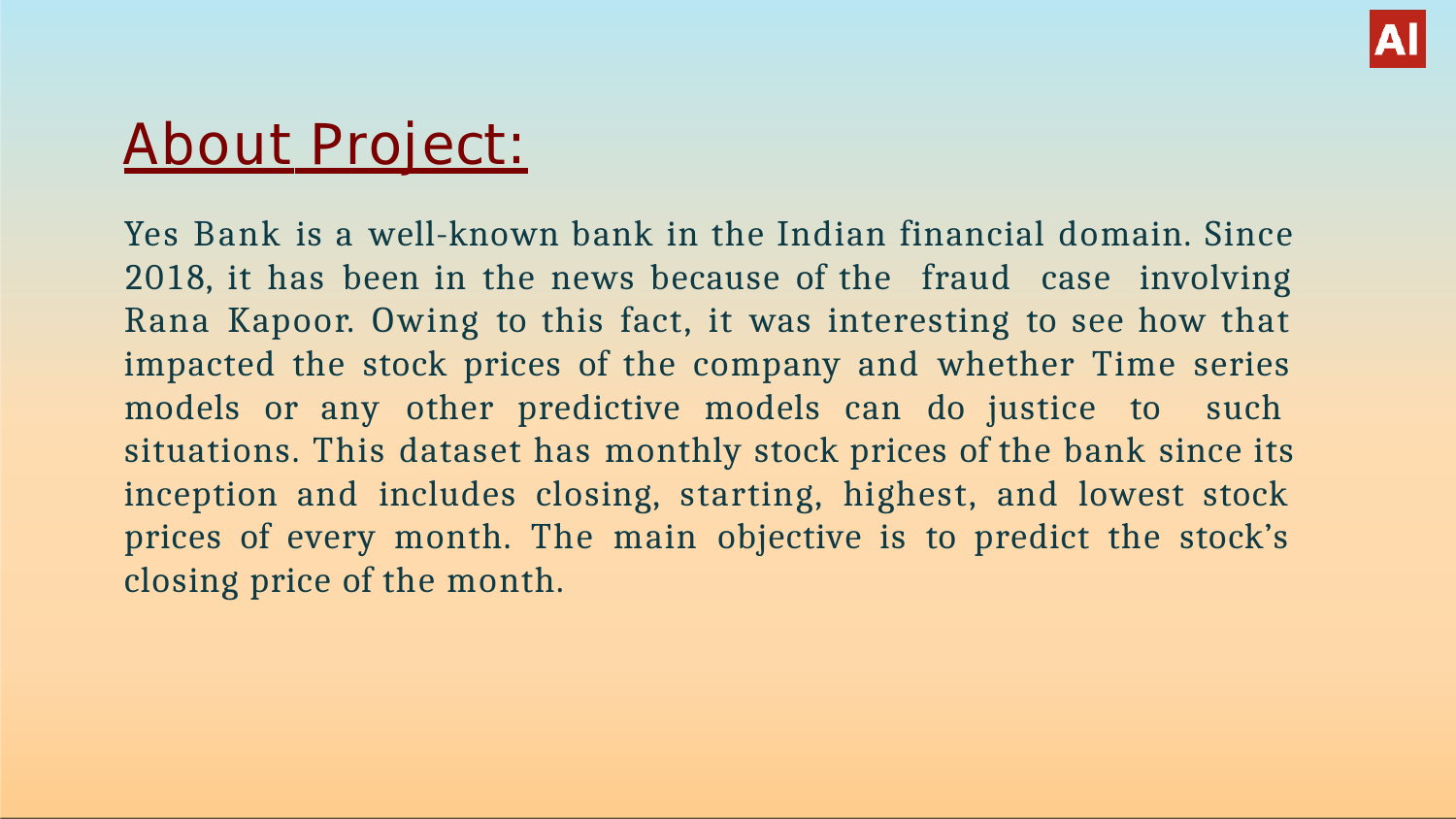

# About Project:
Yes Bank is a well-known bank in the Indian financial domain. Since  2018, it has been in the news because of the  fraud  case  involving  Rana Kapoor. Owing to this fact, it was interesting to see how that  impacted the stock prices of the company and whether Time series  models or any other predictive models can do justice to  such  situations. This dataset has monthly stock prices of the bank since its  inception and includes closing, starting, highest, and lowest stock  prices of every month. The main objective is to predict the stock’s  closing price of the month.